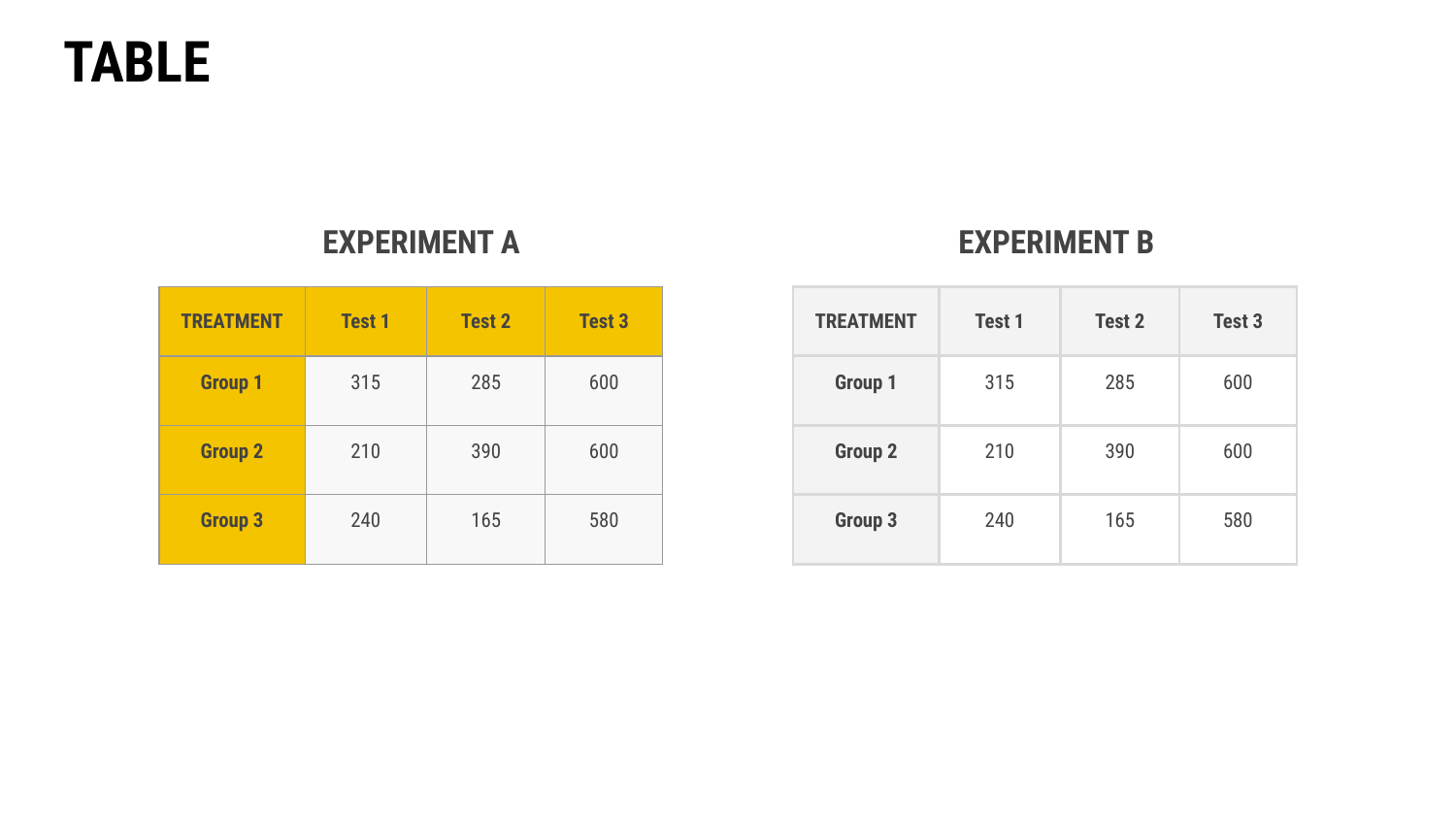

# TABLE
EXPERIMENT A
EXPERIMENT B
| TREATMENT | Test 1 | Test 2 | Test 3 |
| --- | --- | --- | --- |
| Group 1 | 315 | 285 | 600 |
| Group 2 | 210 | 390 | 600 |
| Group 3 | 240 | 165 | 580 |
| TREATMENT | Test 1 | Test 2 | Test 3 |
| --- | --- | --- | --- |
| Group 1 | 315 | 285 | 600 |
| Group 2 | 210 | 390 | 600 |
| Group 3 | 240 | 165 | 580 |